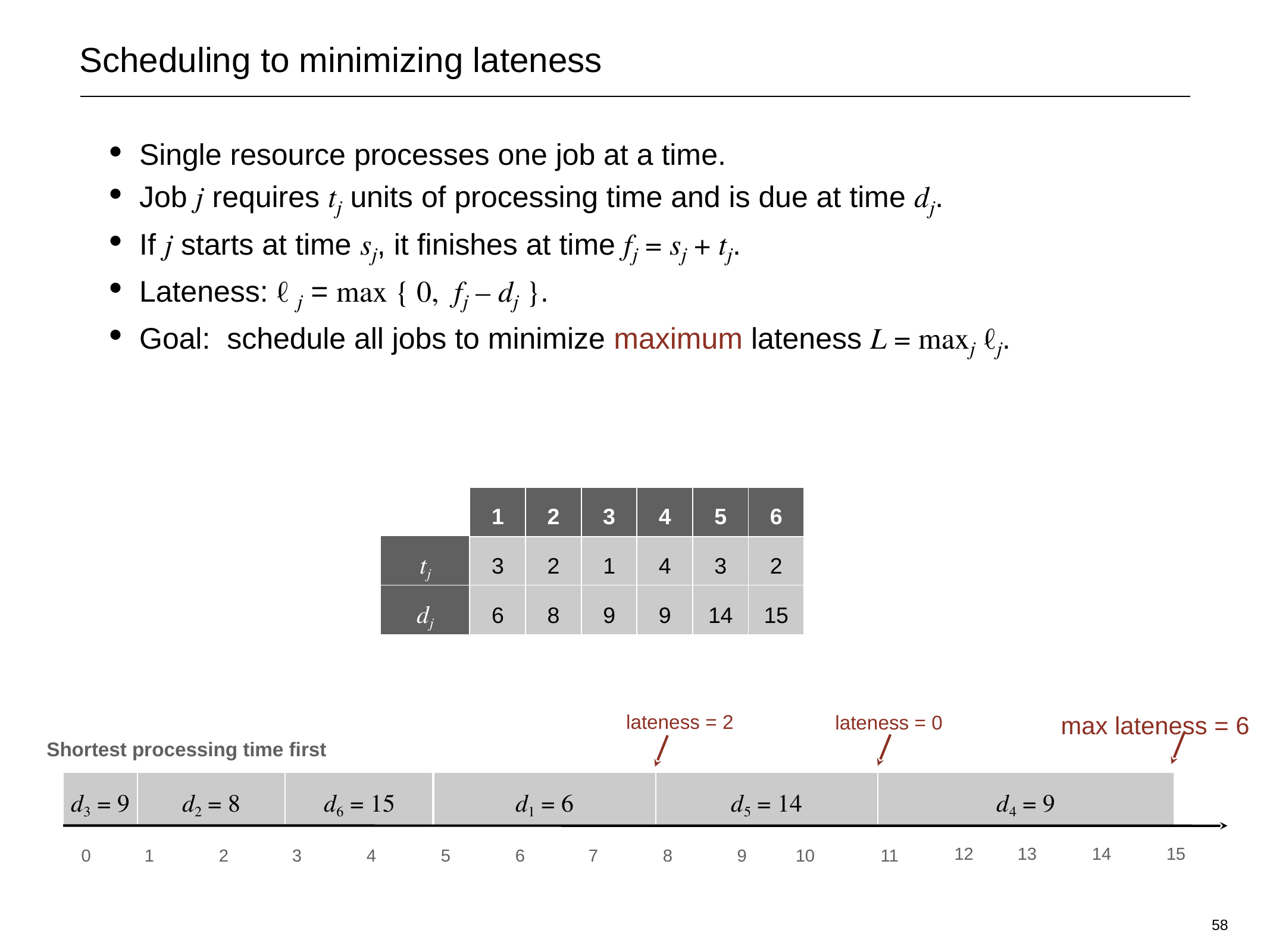

# Scheduling to minimizing lateness

Single resource processes one job at a time.
Job j requires tj units of processing time and is due at time dj.
If j starts at time sj, it finishes at time fj = sj + tj.
Lateness: ℓ j = max { 0,  fj – dj }.
Goal:  schedule all jobs to minimize maximum lateness L = maxj ℓj.

1

2

3

4

5

6

tj

3
2
1
4
3
2

dj

6
8
9
9
14
15
max lateness = 6

lateness = 2
lateness = 0

Shortest processing time first

d3 = 9
d2 = 8
d6 = 15
d1 = 6
d5 = 14
d4 = 9

12
13
14
15
0
1
2
3
4
5
6
7
8
9
10
11

58